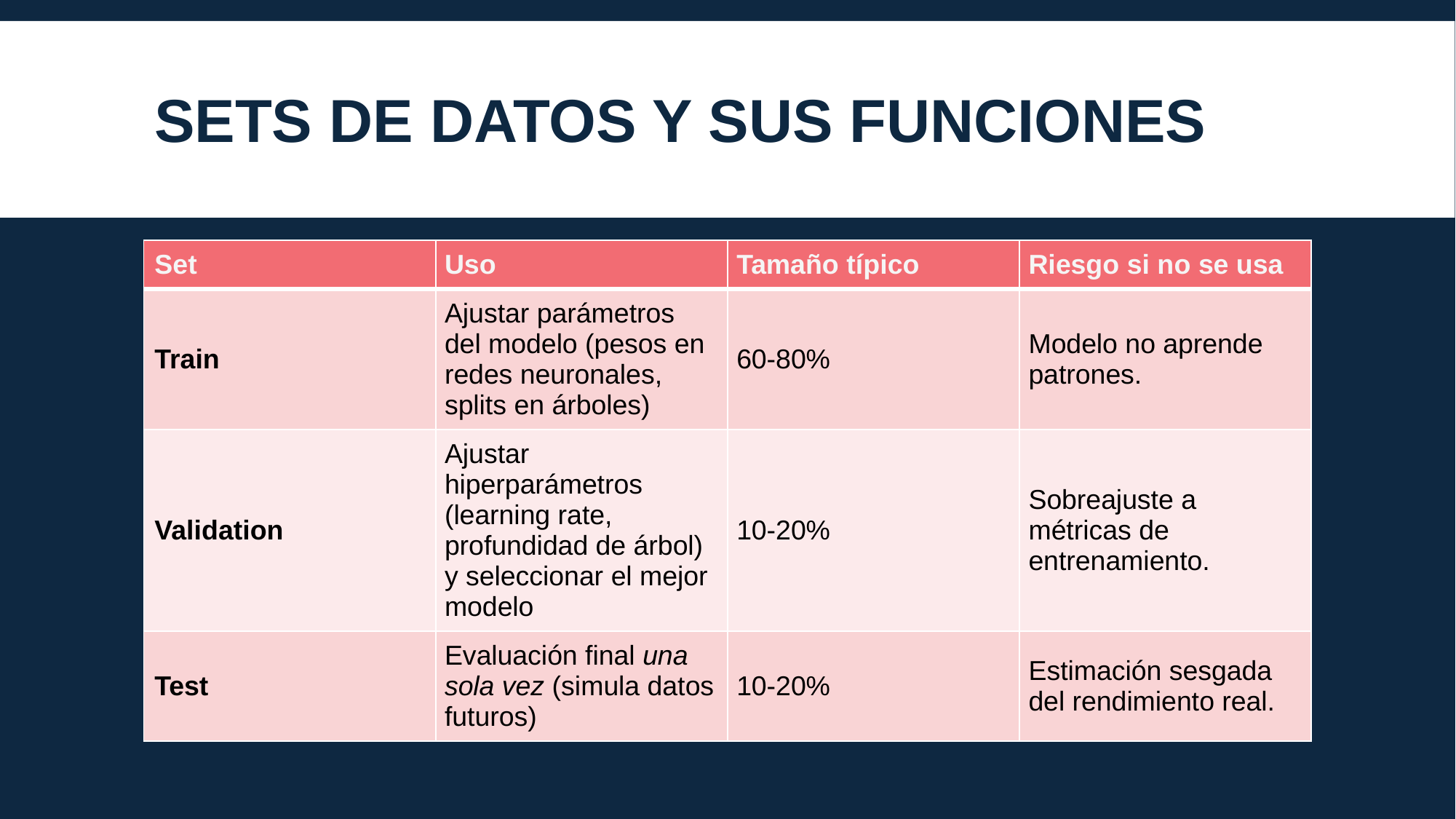

# Sets de Datos y sus Funciones
| Set | Uso | Tamaño típico | Riesgo si no se usa |
| --- | --- | --- | --- |
| Train | Ajustar parámetros del modelo (pesos en redes neuronales, splits en árboles) | 60-80% | Modelo no aprende patrones. |
| Validation | Ajustar hiperparámetros (learning rate, profundidad de árbol) y seleccionar el mejor modelo | 10-20% | Sobreajuste a métricas de entrenamiento. |
| Test | Evaluación final una sola vez (simula datos futuros) | 10-20% | Estimación sesgada del rendimiento real. |